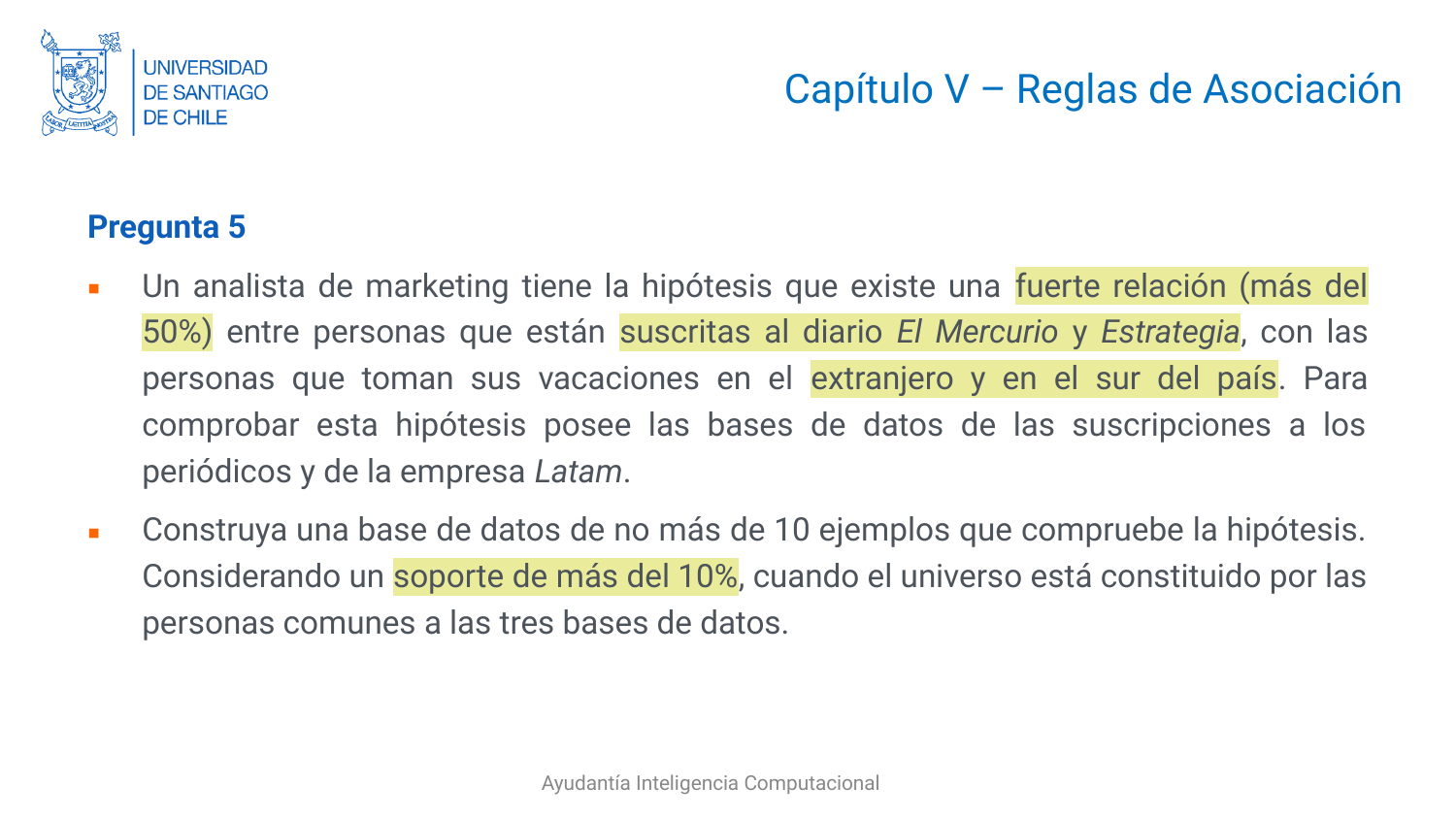

# Capítulo V – Reglas de Asociación
Pregunta 5
Un analista de marketing tiene la hipótesis que existe una fuerte relación (más del 50%) entre personas que están suscritas al diario El Mercurio y Estrategia, con las personas que toman sus vacaciones en el extranjero y en el sur del país. Para comprobar esta hipótesis posee las bases de datos de las suscripciones a los periódicos y de la empresa Latam.
Construya una base de datos de no más de 10 ejemplos que compruebe la hipótesis. Considerando un soporte de más del 10%, cuando el universo está constituido por las personas comunes a las tres bases de datos.

Ayudantía Inteligencia Computacional